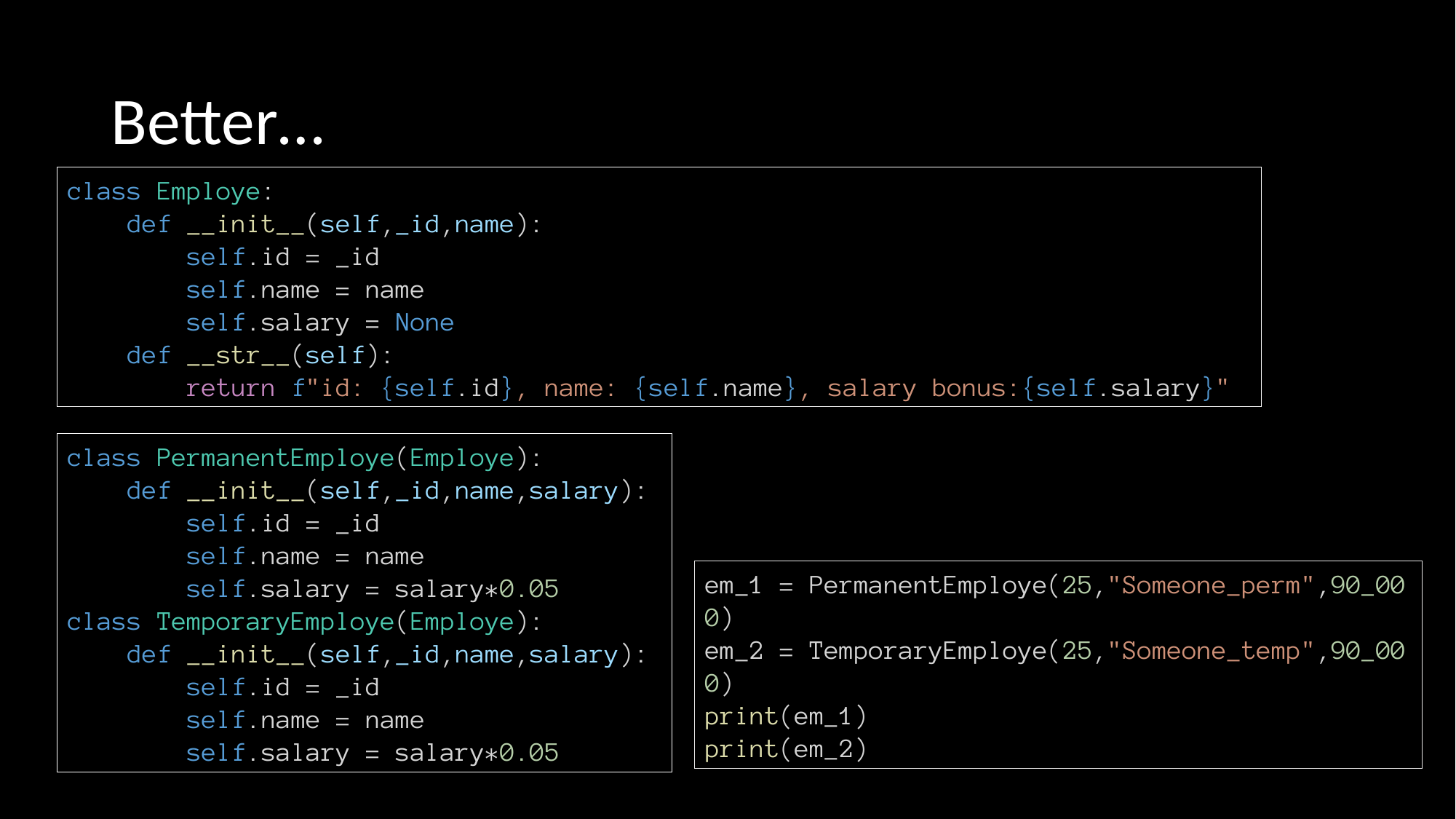

# Better…
class Employe:
    def __init__(self,_id,name):
        self.id = _id
        self.name = name
        self.salary = None
    def __str__(self):
        return f"id: {self.id}, name: {self.name}, salary bonus:{self.salary}"
class PermanentEmploye(Employe):
    def __init__(self,_id,name,salary):
        self.id = _id
        self.name = name
        self.salary = salary*0.05
class TemporaryEmploye(Employe):
    def __init__(self,_id,name,salary):
        self.id = _id
        self.name = name
        self.salary = salary*0.05
em_1 = PermanentEmploye(25,"Someone_perm",90_000)
em_2 = TemporaryEmploye(25,"Someone_temp",90_000)
print(em_1)
print(em_2)